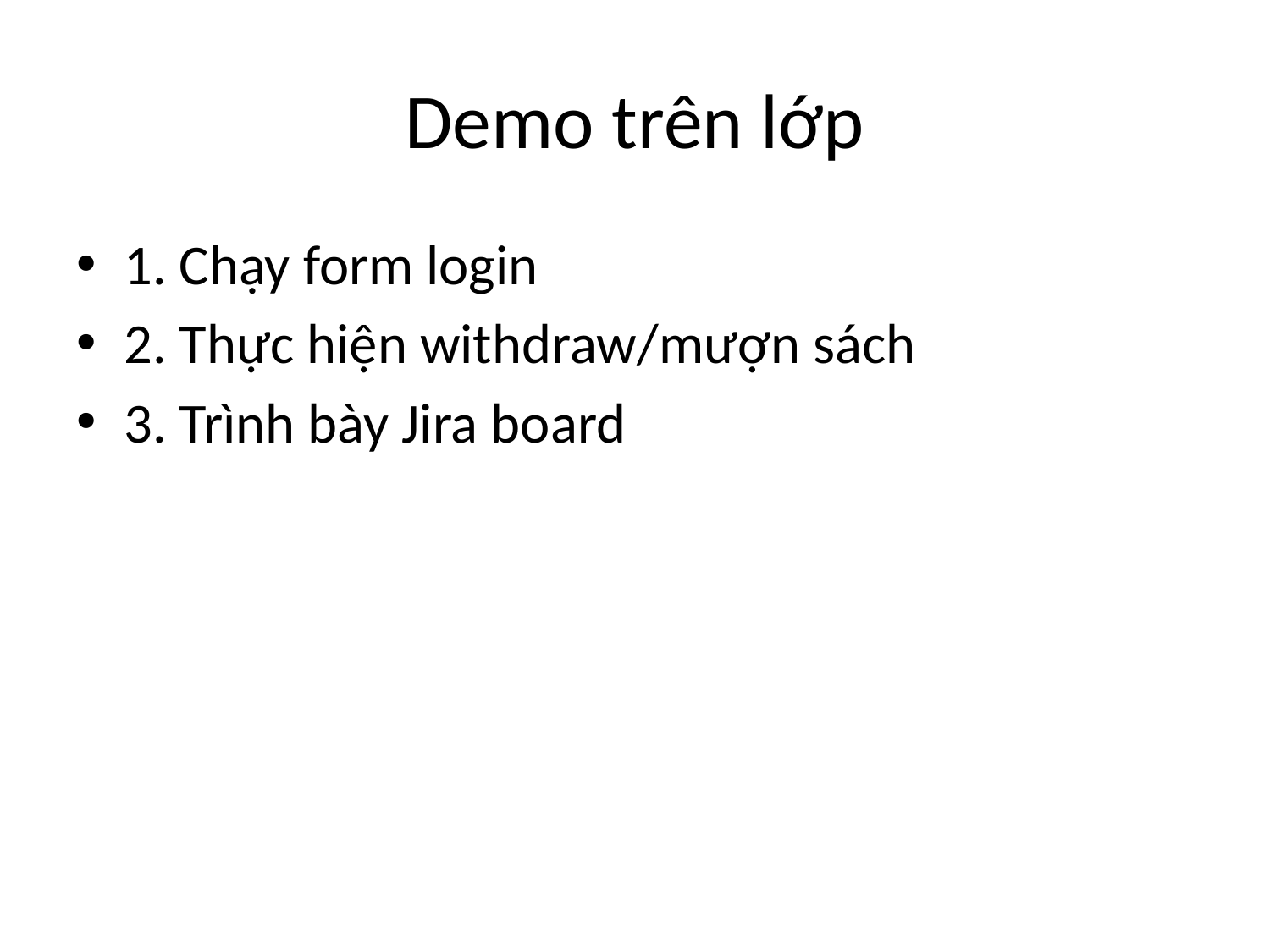

# Demo trên lớp
1. Chạy form login
2. Thực hiện withdraw/mượn sách
3. Trình bày Jira board